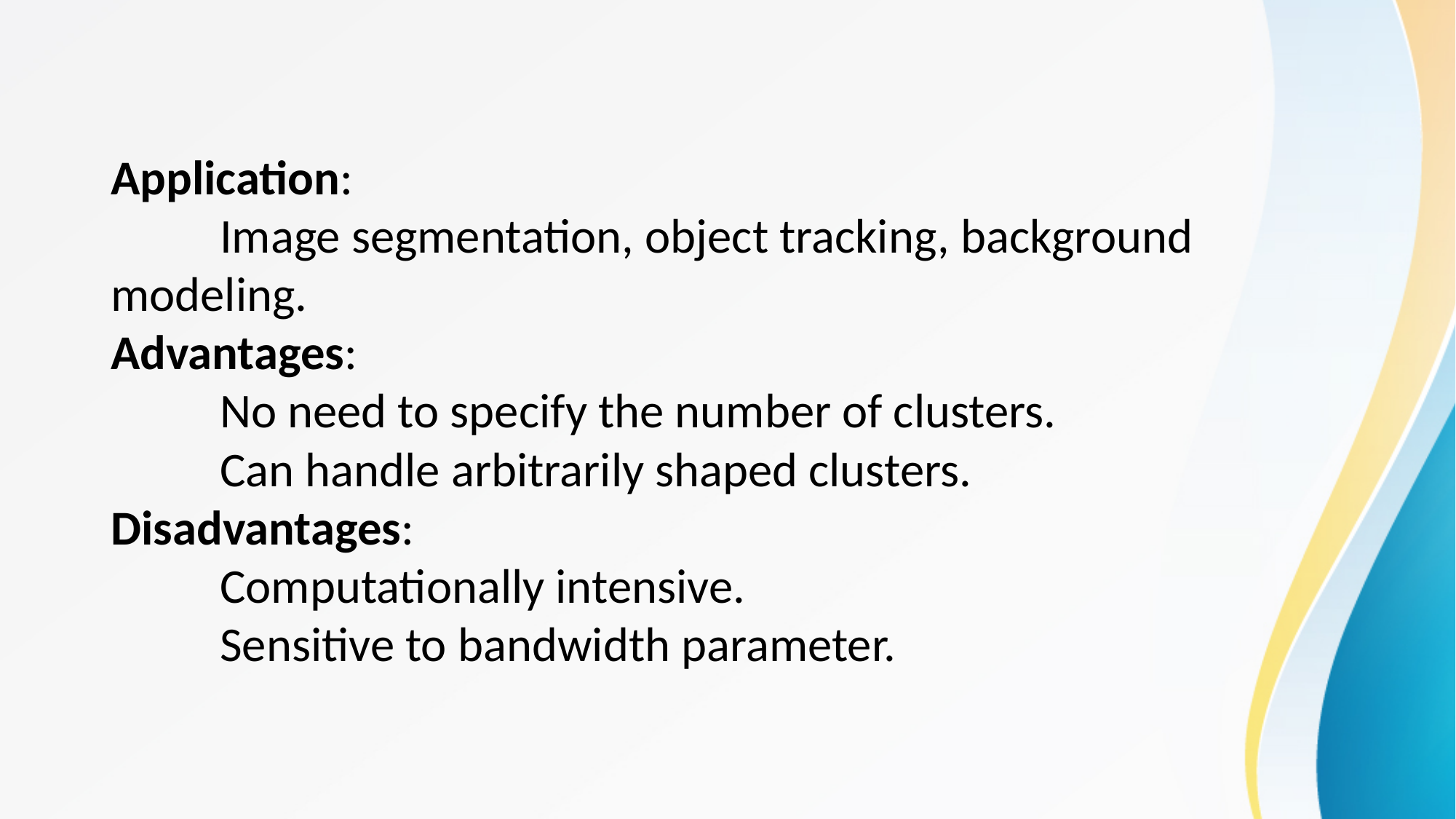

# Application: Image segmentation, object tracking, background modeling. Advantages: No need to specify the number of clusters. Can handle arbitrarily shaped clusters. Disadvantages: Computationally intensive. Sensitive to bandwidth parameter.